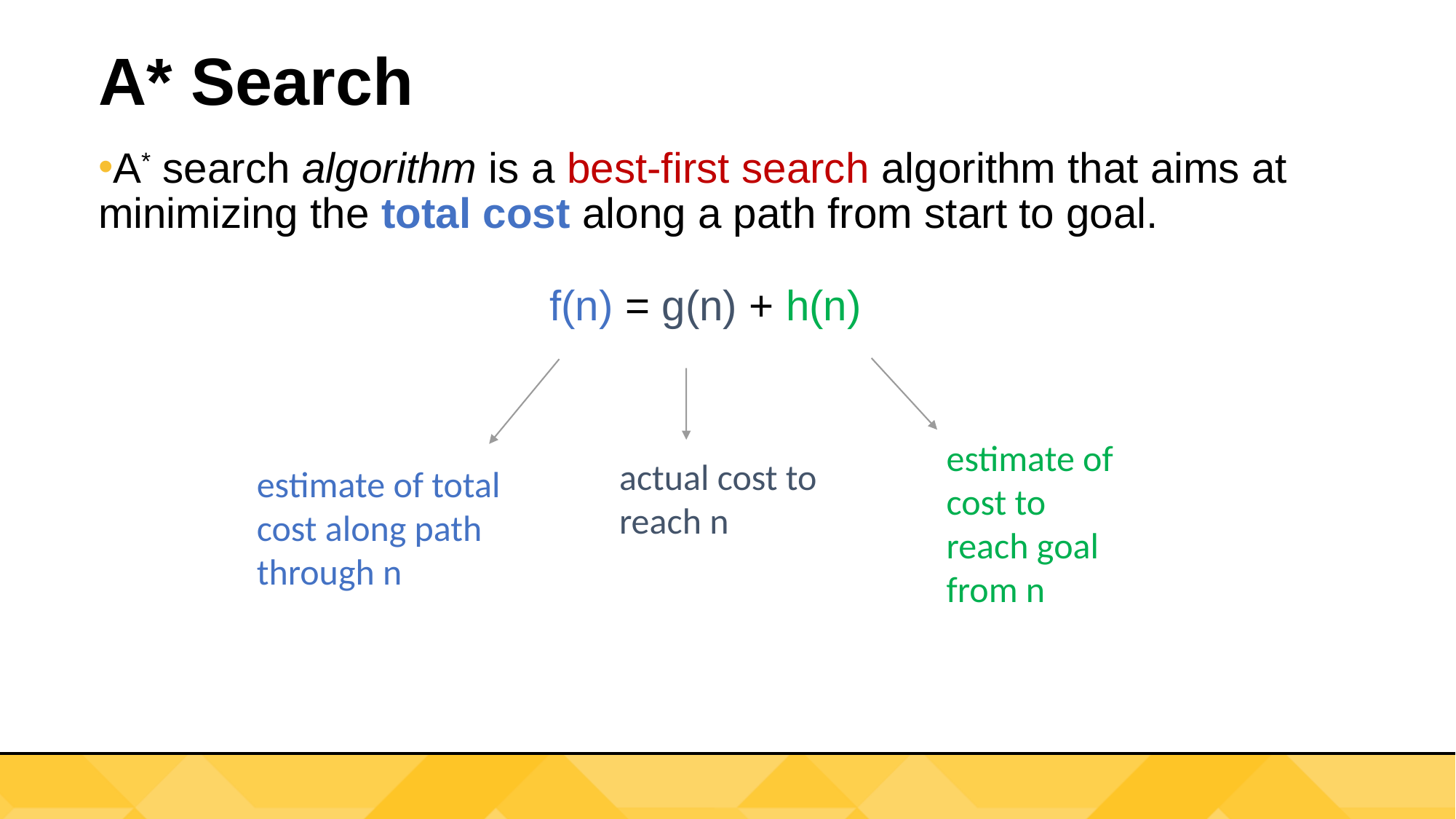

# A* Search
A* search algorithm is a best-first search algorithm that aims at minimizing the total cost along a path from start to goal.

f(n) = g(n) + h(n)

estimate of cost to reach goal from n

estimate of total cost along path through n

actual cost to reach n